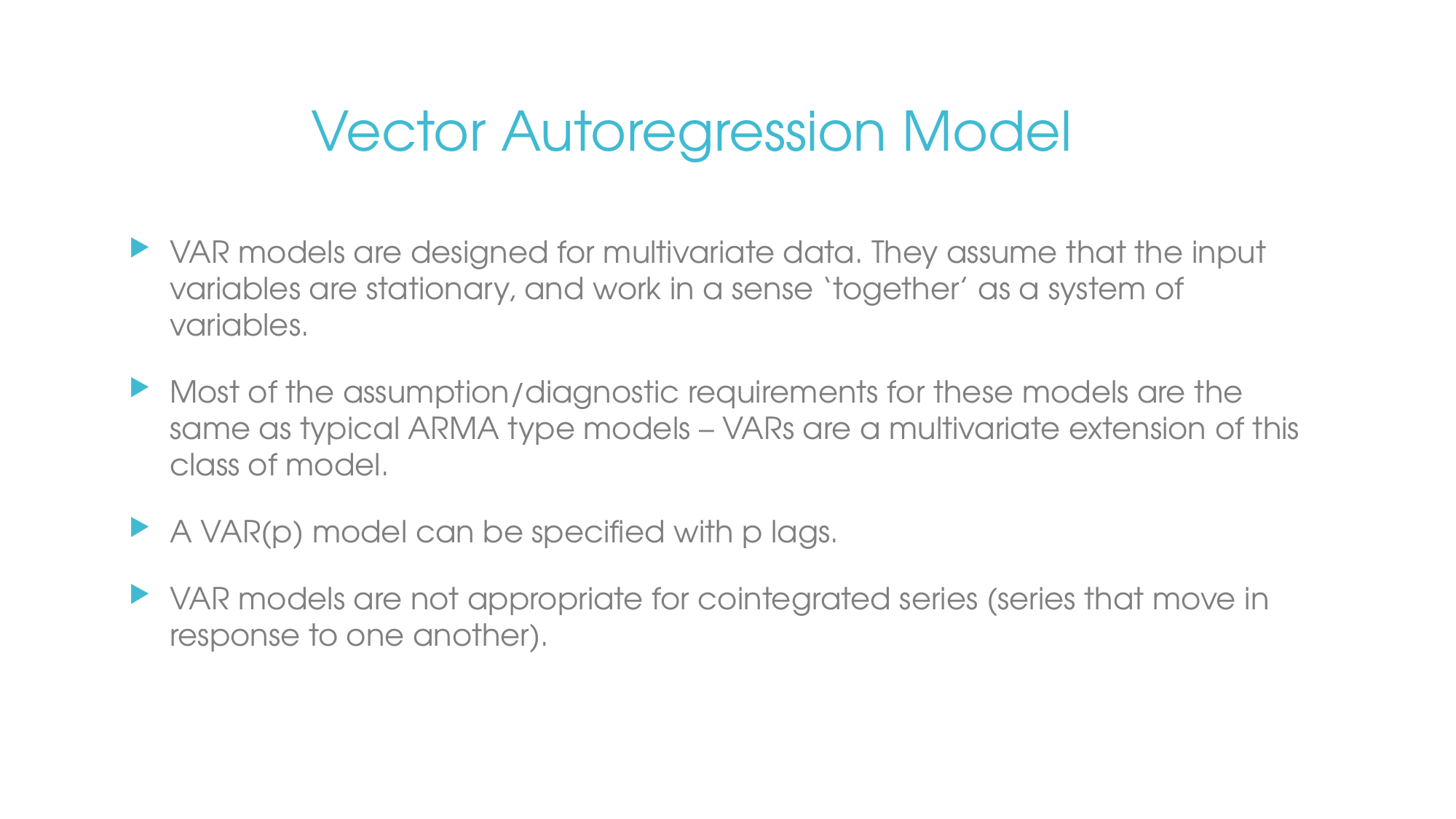

Vector Autoregression Model
VAR models are designed for multivariate data. They assume that the input variables are stationary, and work in a sense ‘together’ as a system of variables.
Most of the assumption/diagnostic requirements for these models are the same as typical ARMA type models – VARs are a multivariate extension of this class of model.
A VAR(p) model can be specified with p lags.
VAR models are not appropriate for cointegrated series (series that move in response to one another).